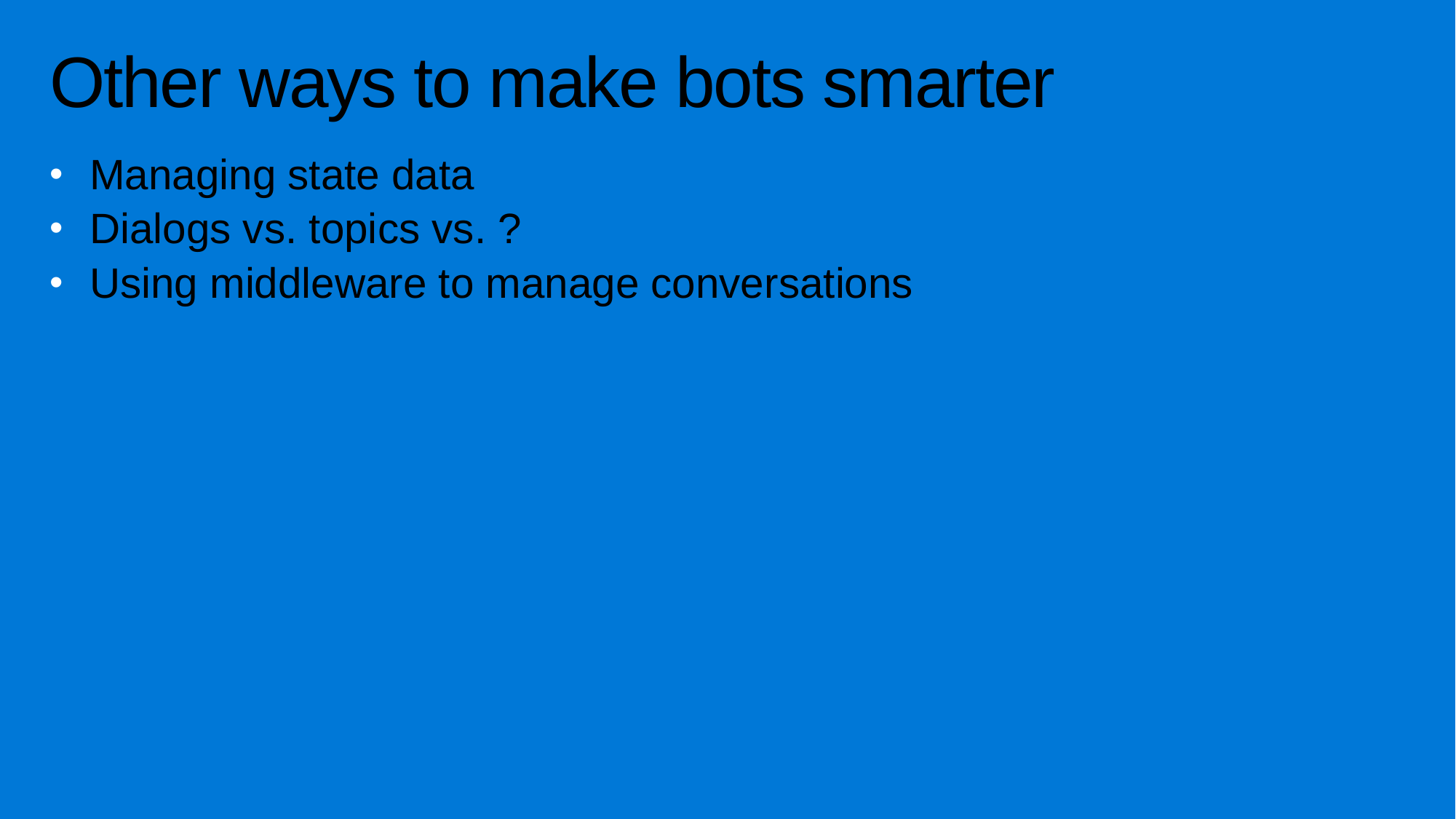

# Other ways to make bots smarter
Managing state data
Dialogs vs. topics vs. ?
Using middleware to manage conversations